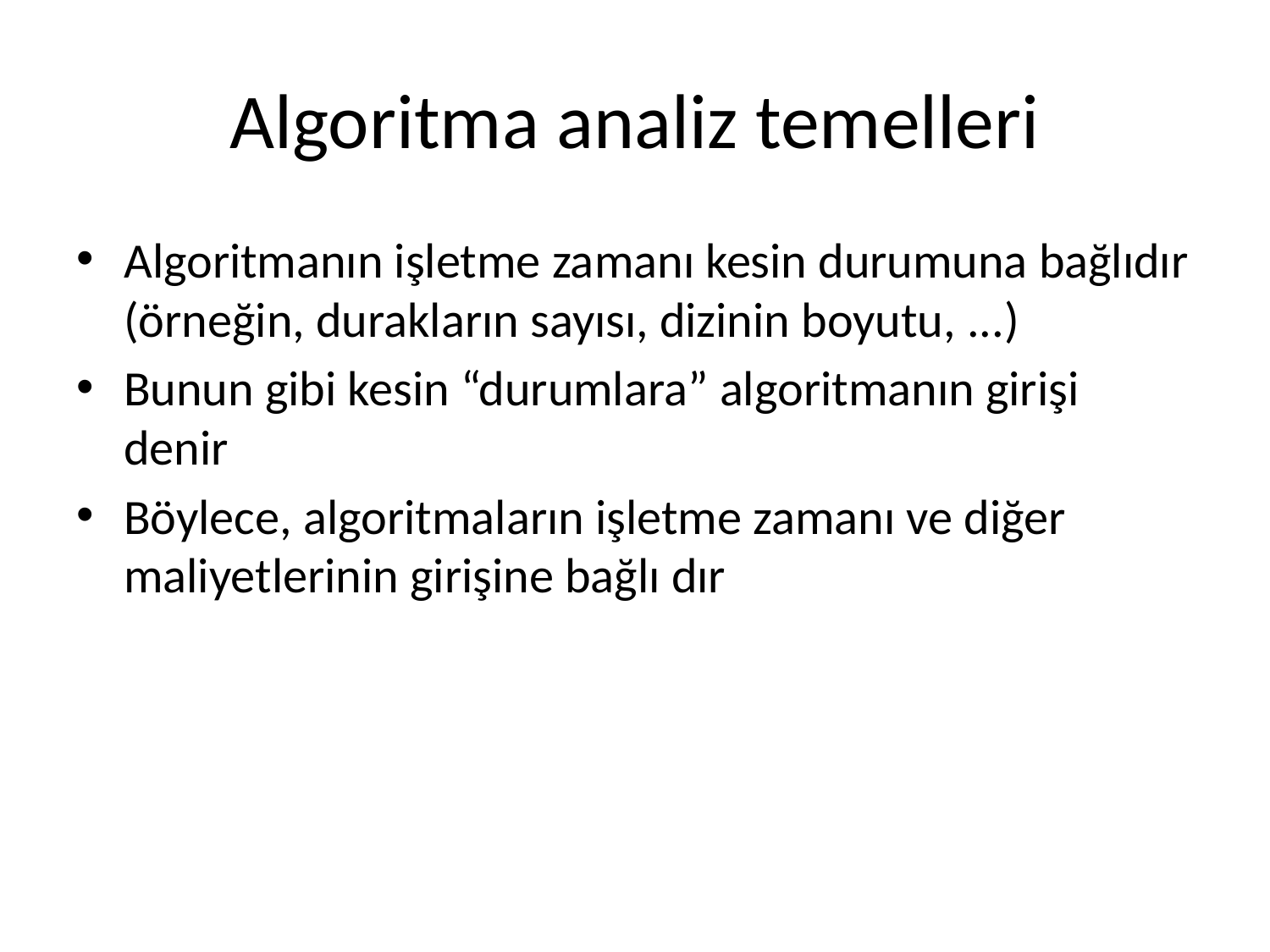

# Algoritma analiz temelleri
Algoritmanın işletme zamanı kesin durumuna bağlıdır (örneğin, durakların sayısı, dizinin boyutu, ...)
Bunun gibi kesin “durumlara” algoritmanın girişi denir
Böylece, algoritmaların işletme zamanı ve diğer maliyetlerinin girişine bağlı dır